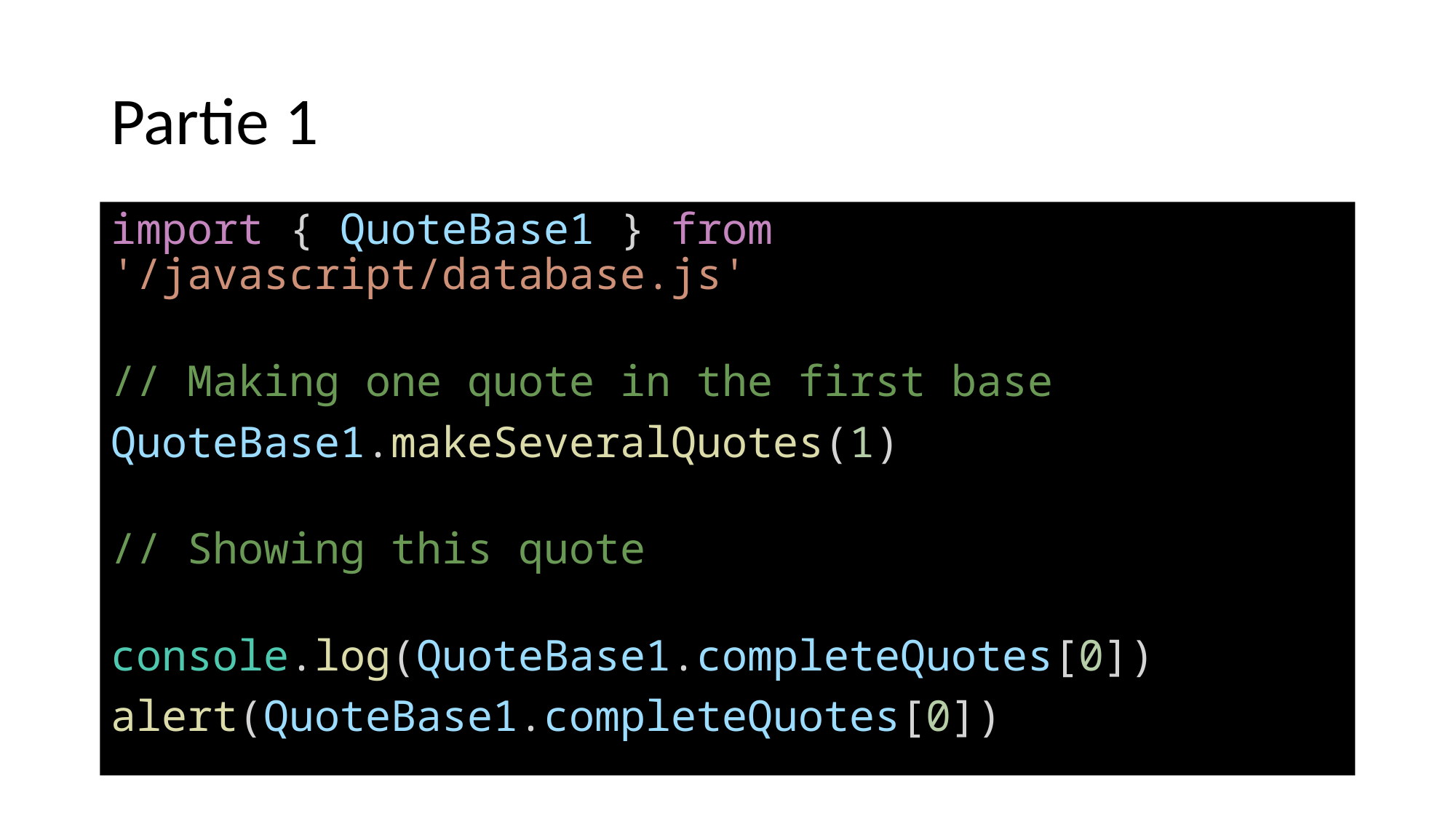

# Partie 1
import { QuoteBase1 } from '/javascript/database.js'
// Making one quote in the first base
QuoteBase1.makeSeveralQuotes(1)
// Showing this quote
console.log(QuoteBase1.completeQuotes[0])
alert(QuoteBase1.completeQuotes[0])